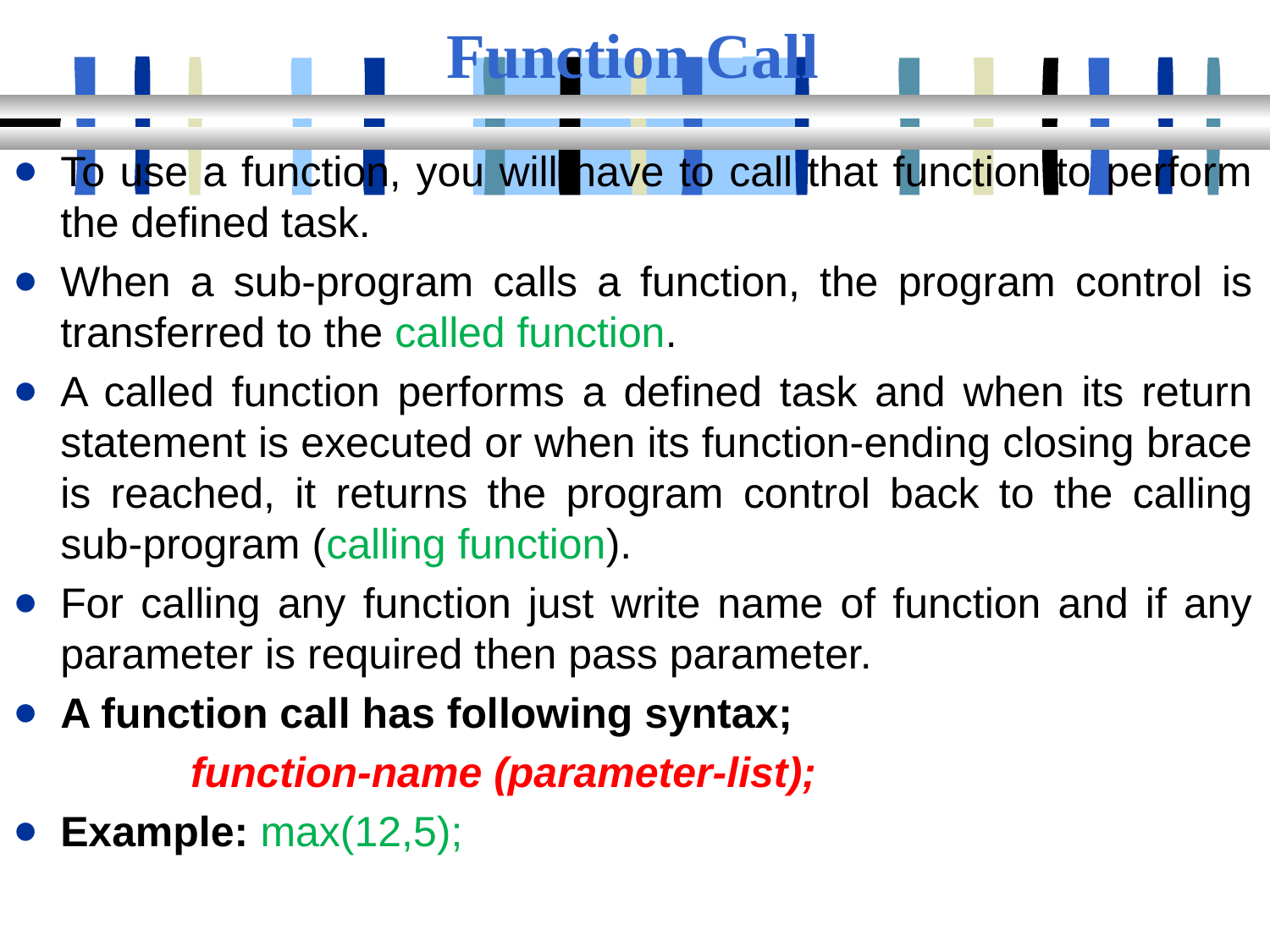

# Function Call
To use a function, you will have to call that function to perform the defined task.
When a sub-program calls a function, the program control is transferred to the called function.
A called function performs a defined task and when its return statement is executed or when its function-ending closing brace is reached, it returns the program control back to the calling sub-program (calling function).
For calling any function just write name of function and if any parameter is required then pass parameter.
A function call has following syntax;
               function-name (parameter-list);
Example: max(12,5);